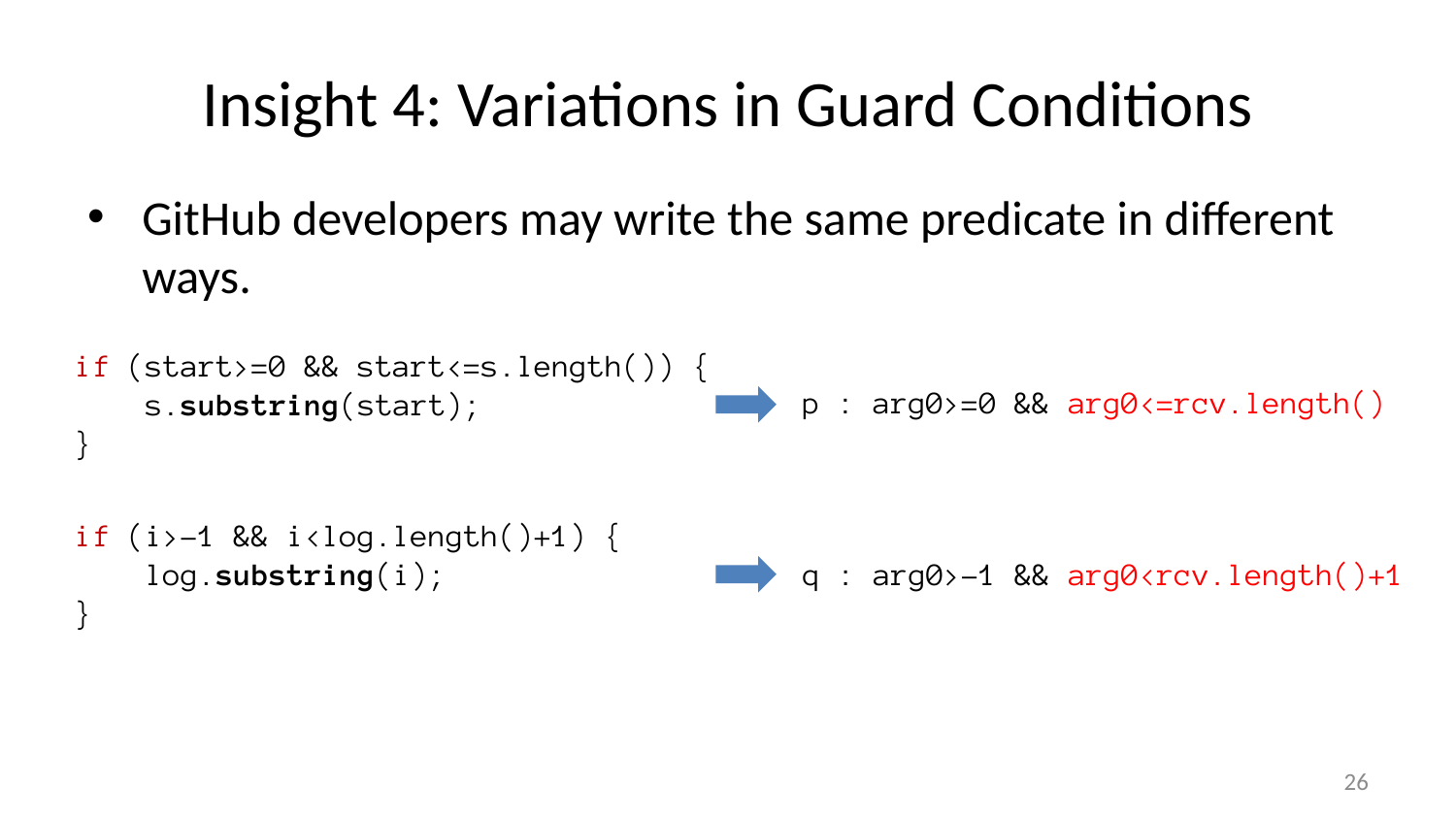

# Insight 4: Variations in Guard Conditions
GitHub developers may write the same predicate in different ways.
if (start>=0 && start<=s.length()) {
    s.substring(start);
}
p : arg0>=0 && arg0<=rcv.length()

if (i>-1 && i<log.length()+1) {
    log.substring(i);
}
q : arg0>-1 && arg0<rcv.length()+1

26